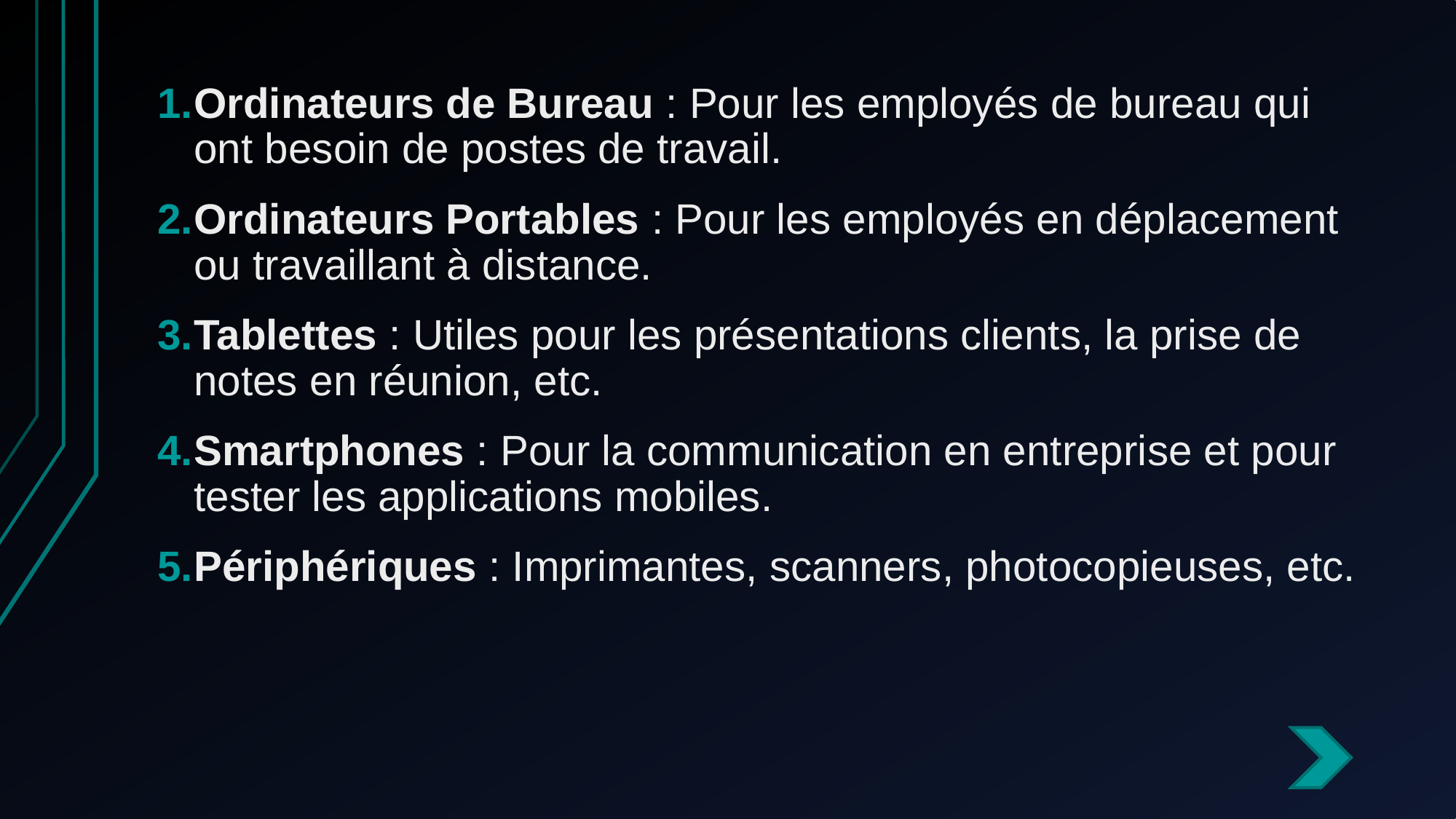

Ordinateurs de Bureau : Pour les employés de bureau qui ont besoin de postes de travail.
Ordinateurs Portables : Pour les employés en déplacement ou travaillant à distance.
Tablettes : Utiles pour les présentations clients, la prise de notes en réunion, etc.
Smartphones : Pour la communication en entreprise et pour tester les applications mobiles.
Périphériques : Imprimantes, scanners, photocopieuses, etc.